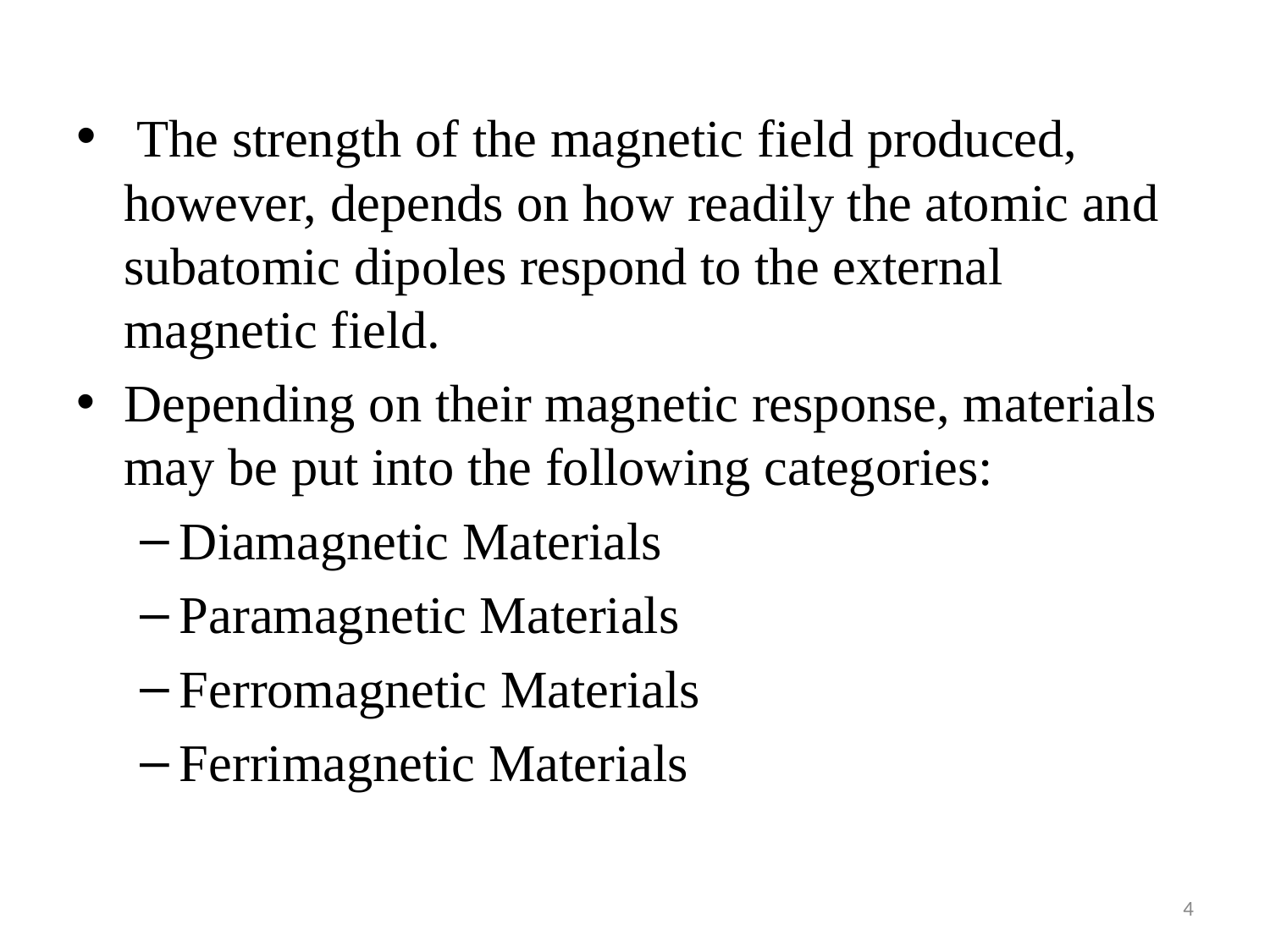

The strength of the magnetic field produced, however, depends on how readily the atomic and subatomic dipoles respond to the external magnetic field.
Depending on their magnetic response, materials may be put into the following categories:
Diamagnetic Materials
Paramagnetic Materials
Ferromagnetic Materials
Ferrimagnetic Materials

4